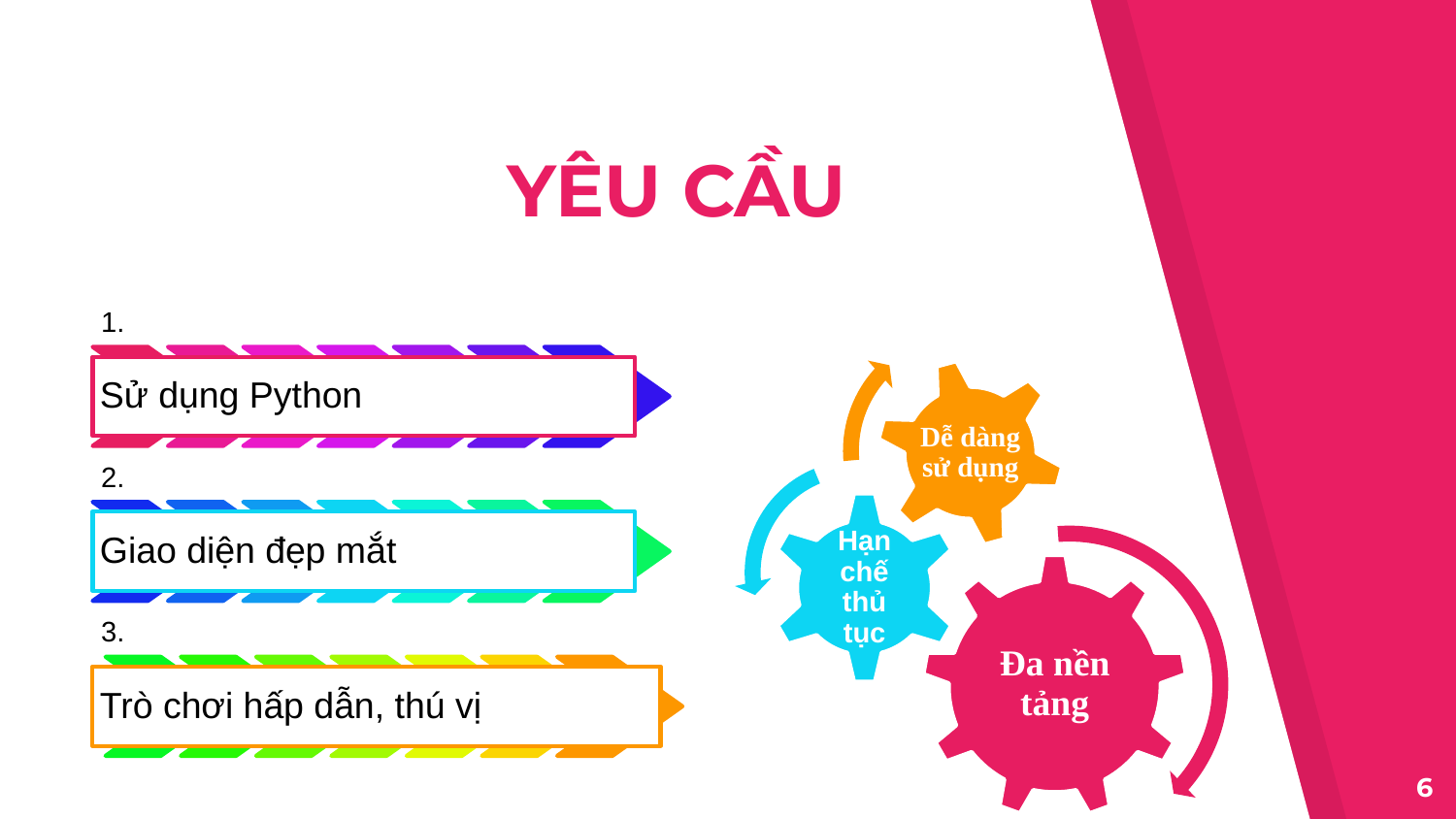

YÊU CẦU

1.

Sử dụng Python

2.

Giao diện đẹp mắt

3.

Trò chơi hấp dẫn, thú vị

Dễ dàng sử dụng

Hạn chế thủ tục

Đa nền tảng
6